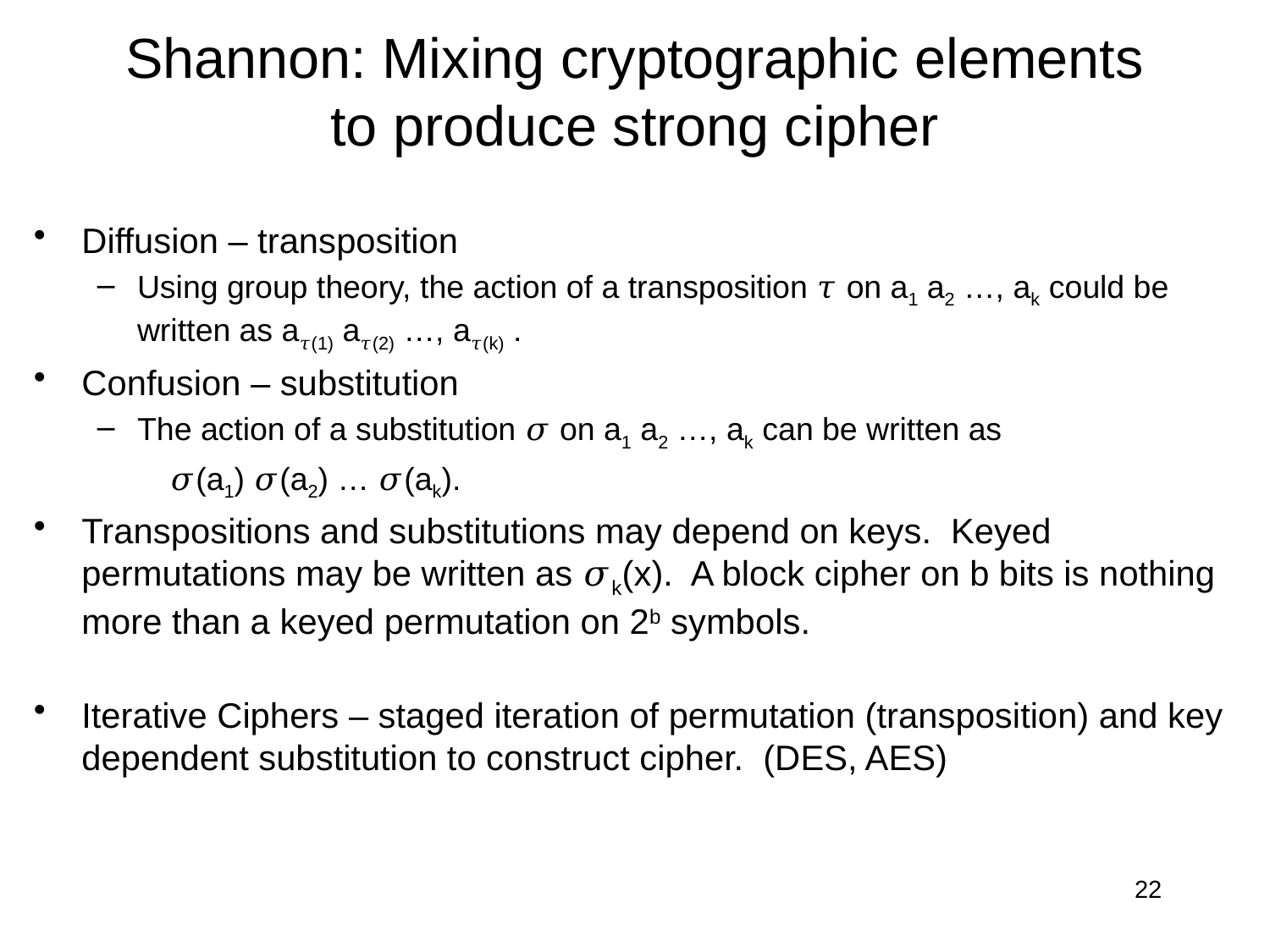

# Shannon: Mixing cryptographic elements to produce strong cipher
Diffusion – transposition
Using group theory, the action of a transposition 𝜏 on a1 a2 …, ak could be written as a𝜏(1) a𝜏(2) …, a𝜏(k) .
Confusion – substitution
The action of a substitution 𝜎 on a1 a2 …, ak can be written as
 𝜎(a1) 𝜎(a2) … 𝜎(ak).
Transpositions and substitutions may depend on keys.  Keyed permutations may be written as 𝜎k(x).  A block cipher on b bits is nothing more than a keyed permutation on 2b symbols.

Iterative Ciphers – staged iteration of permutation (transposition) and key dependent substitution to construct cipher.  (DES, AES)

22